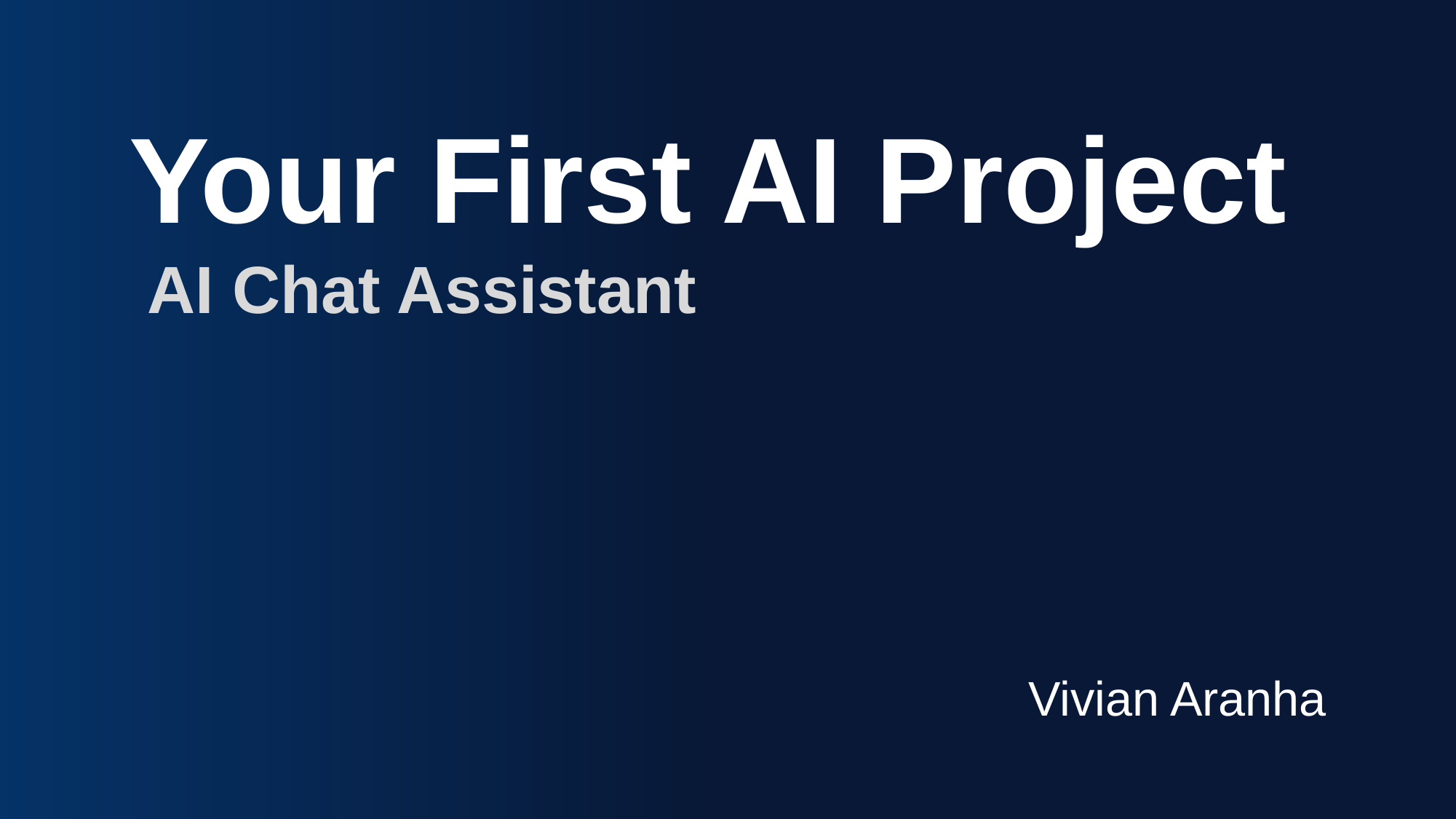

Your First AI Project
 AI Chat Assistant
Vivian Aranha